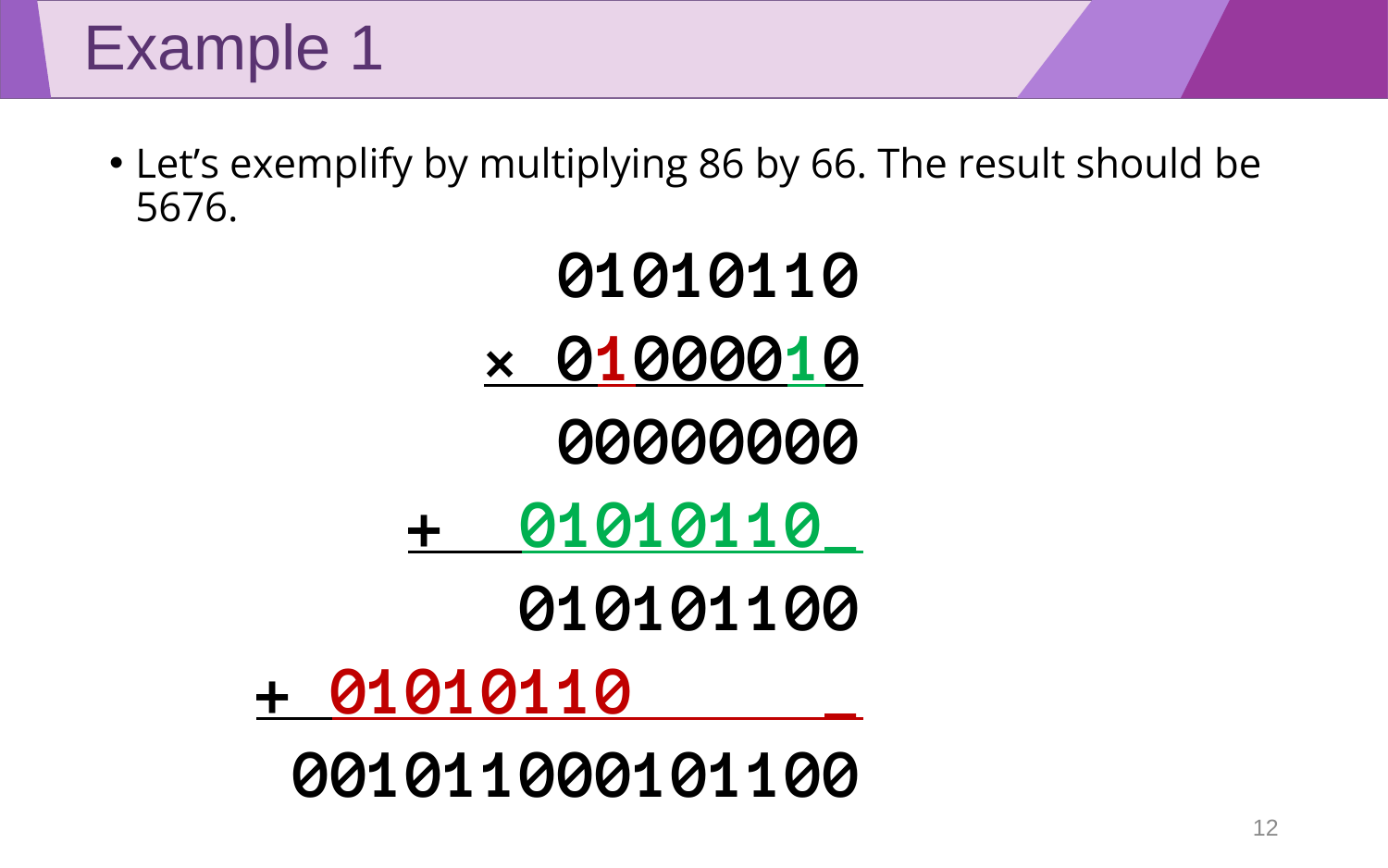

# Example 1
Let’s exemplify by multiplying 86 by 66. The result should be 5676.
        01010110
      × 01000010
        00000000
    +  01010110_
       010101100
+ 01010110     _
 001011000101100
12